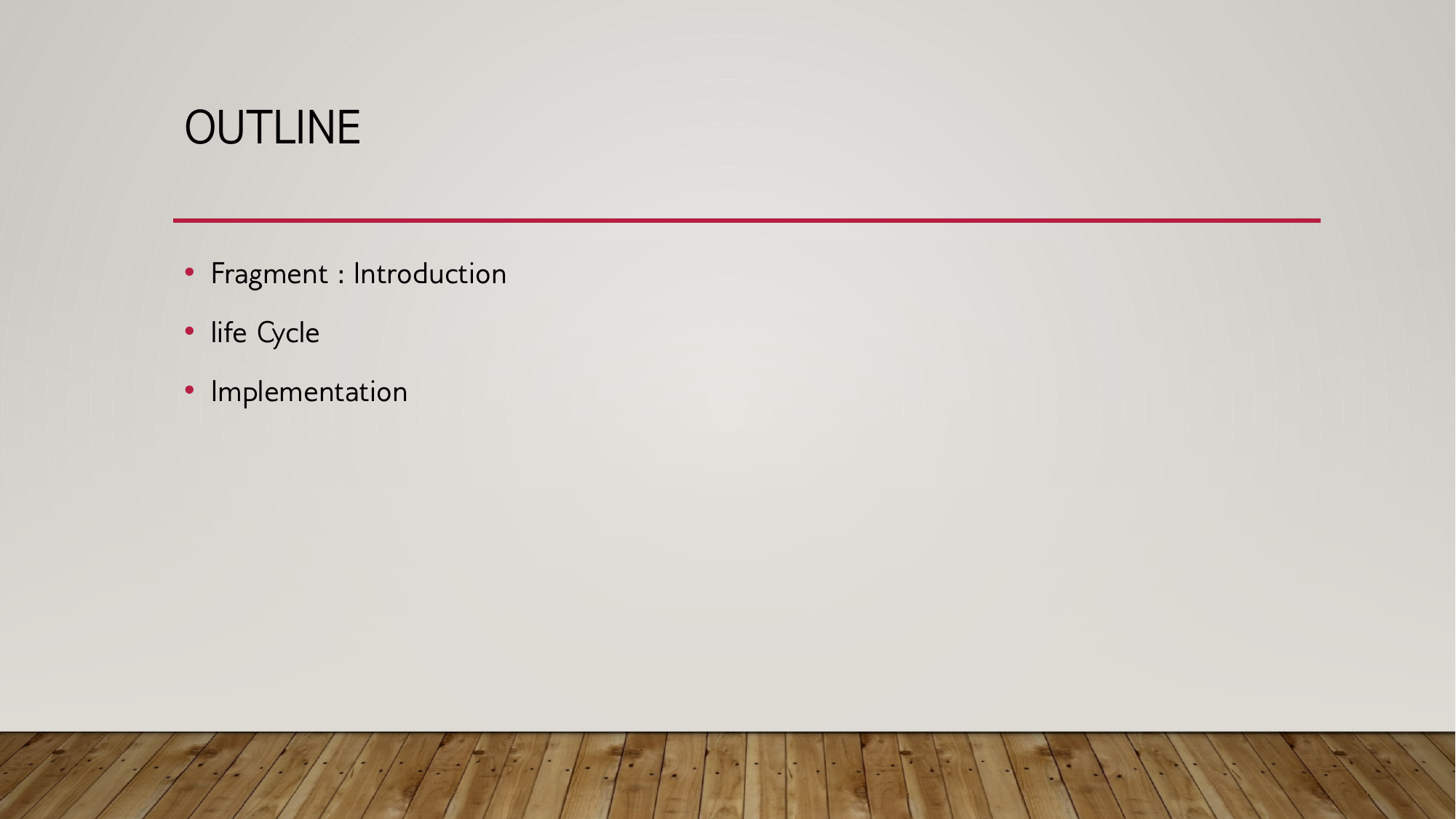

# outline
Fragment : Introduction
life Cycle
Implementation